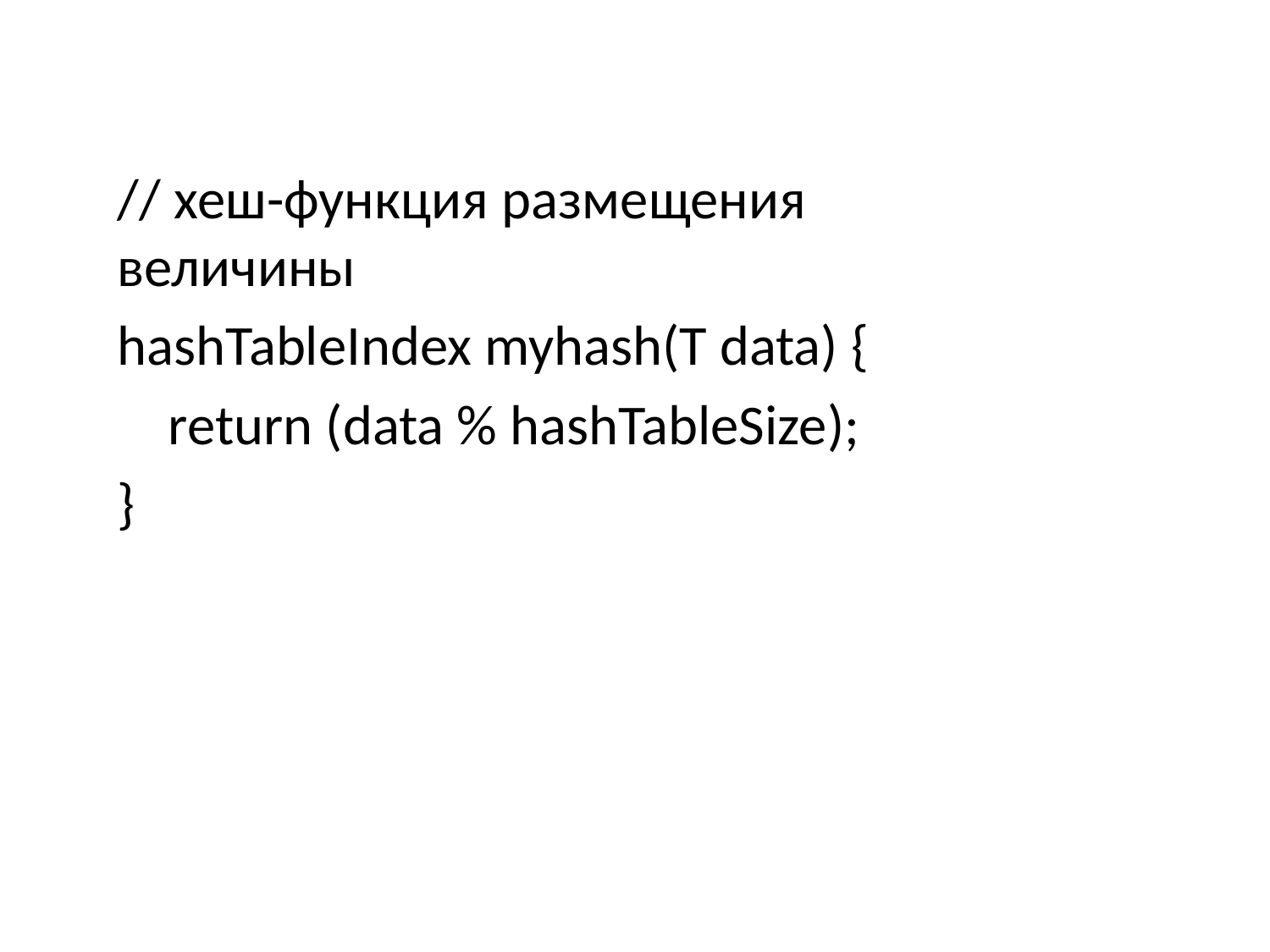

// хеш-функция размещения величины
hashTableIndex myhash(T data) {
    return (data % hashTableSize);
}